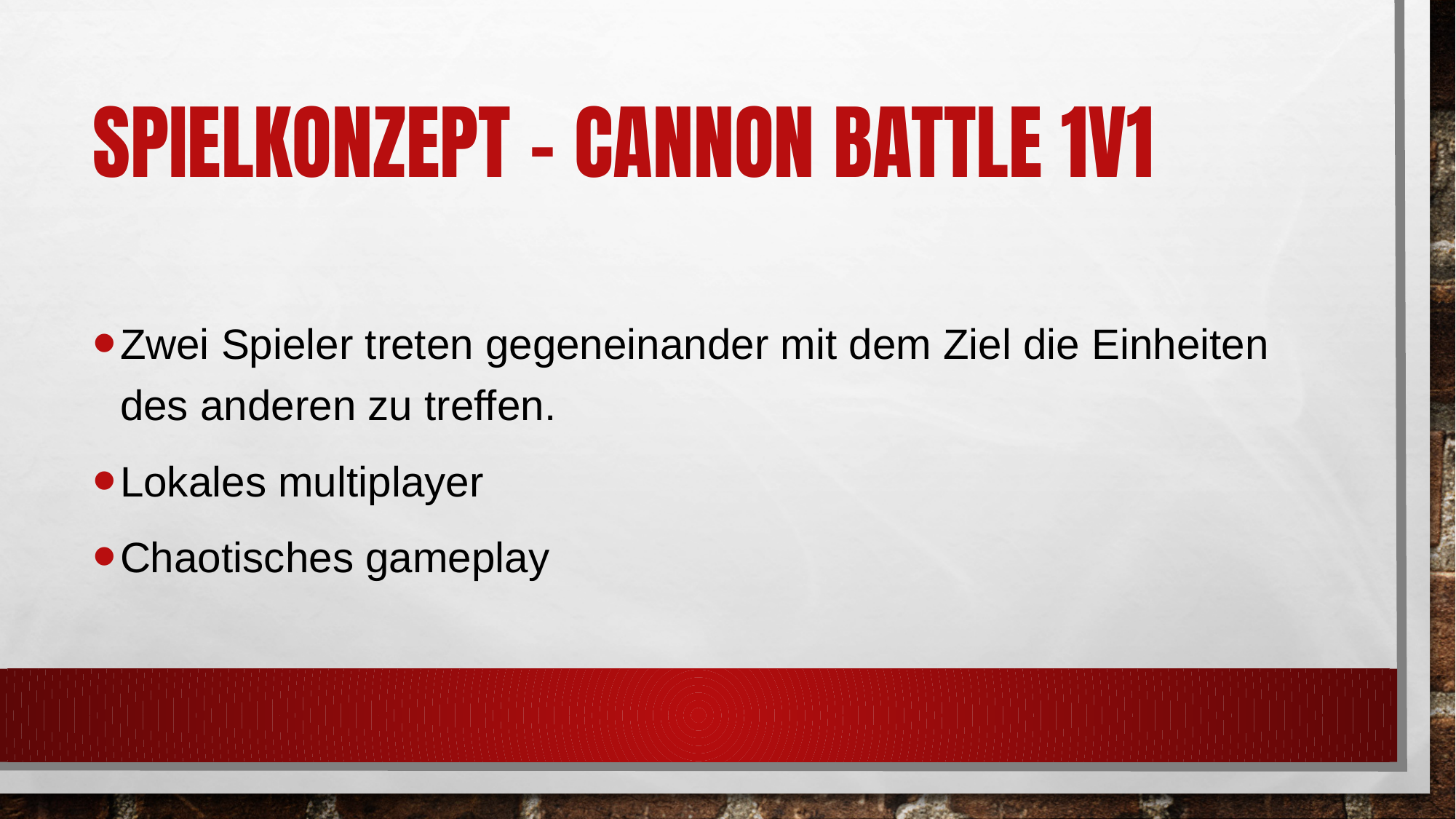

# SpielKonzept – cannon Battle 1v1
Zwei Spieler treten gegeneinander mit dem Ziel die Einheiten des anderen zu treffen.
Lokales multiplayer
Chaotisches gameplay